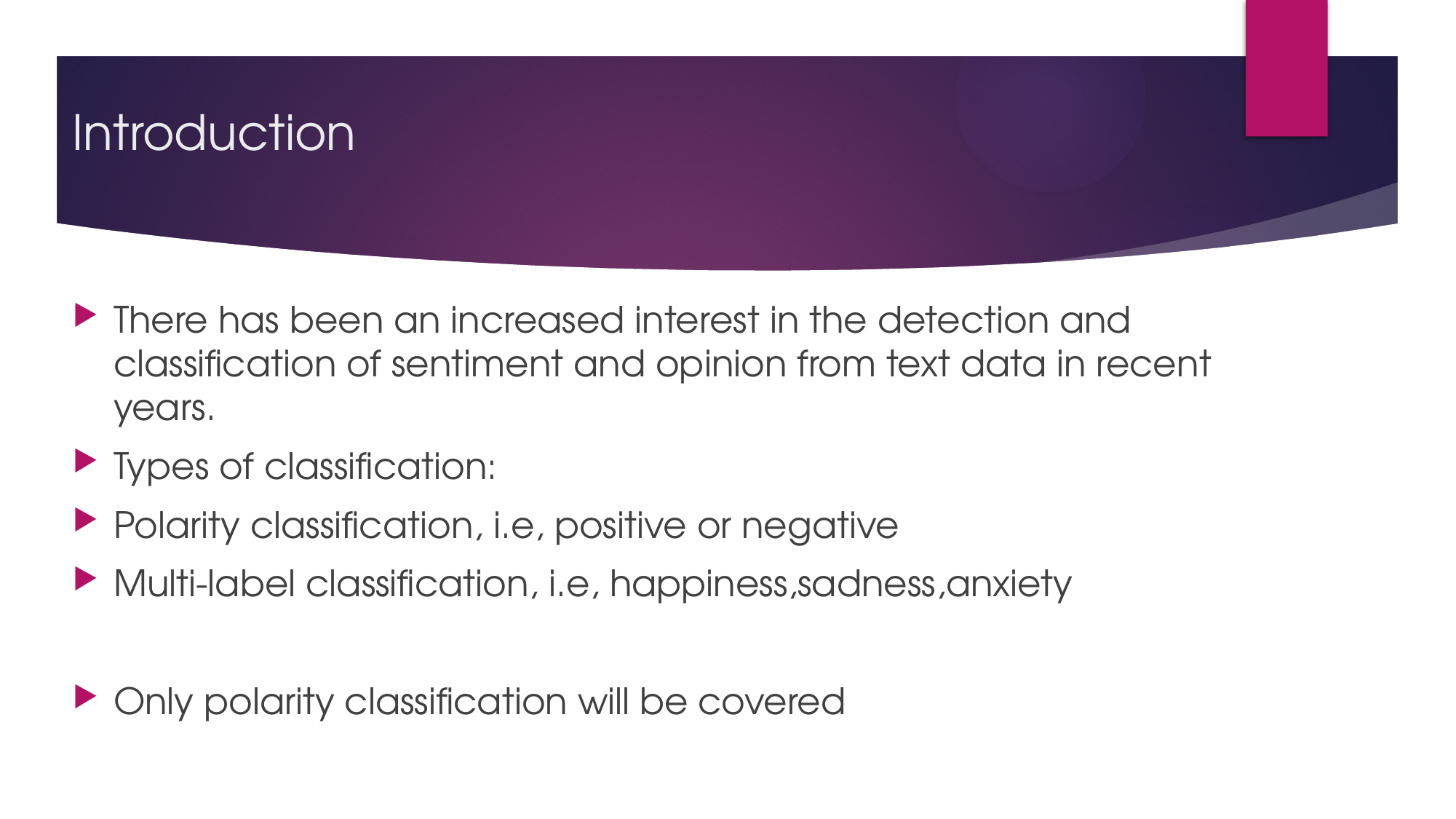

# Introduction
There has been an increased interest in the detection and classification of sentiment and opinion from text data in recent years.
Types of classification:
Polarity classification, i.e, positive or negative
Multi-label classification, i.e, happiness,sadness,anxiety

Only polarity classification will be covered